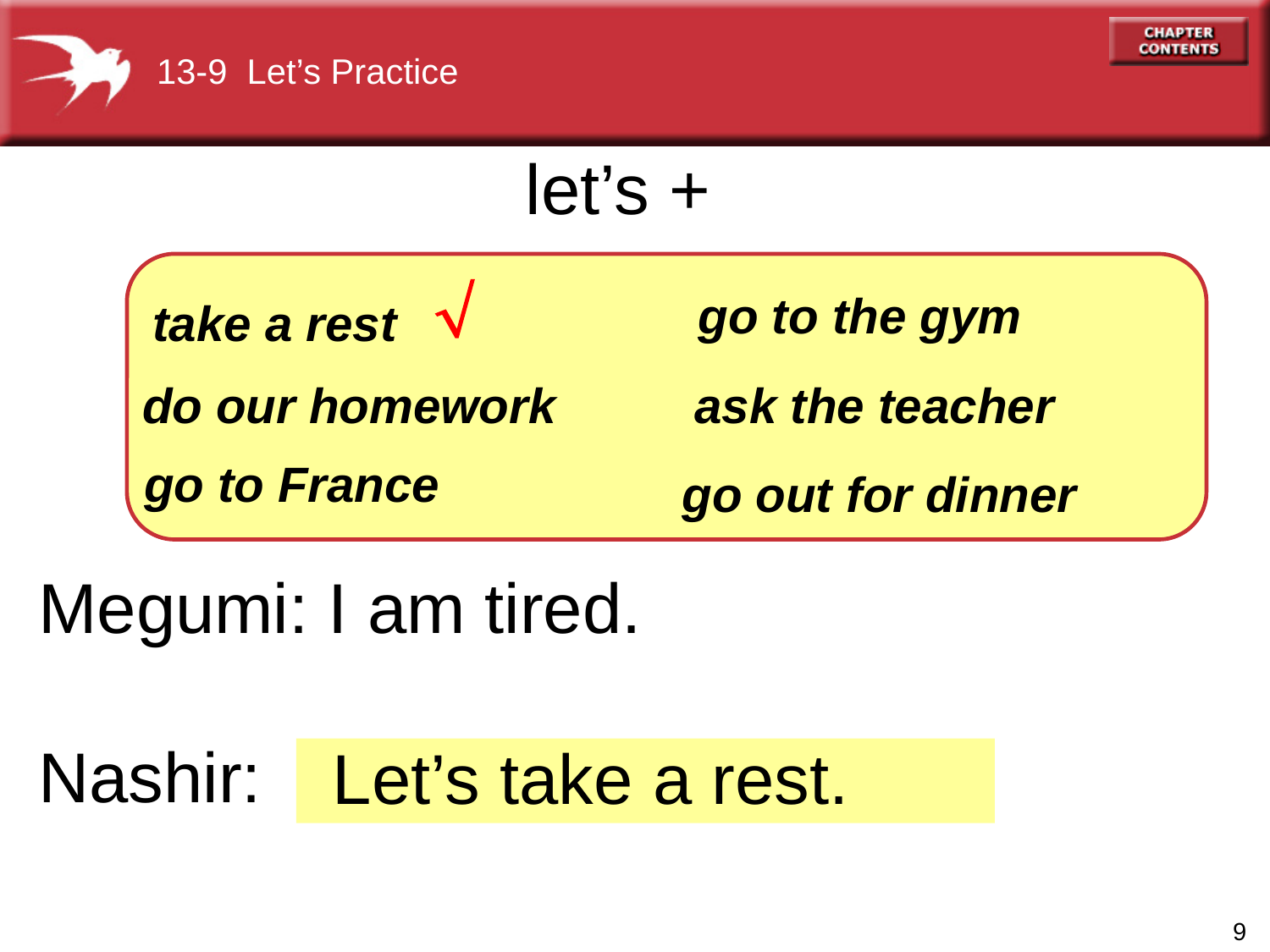

13-9  Let’s Practice
let’s +

√
go to the gym
take a rest
do our homework
ask the teacher
go to France
go out for dinner
Megumi: I am tired.

Nashir:
Let’s take a rest.

9